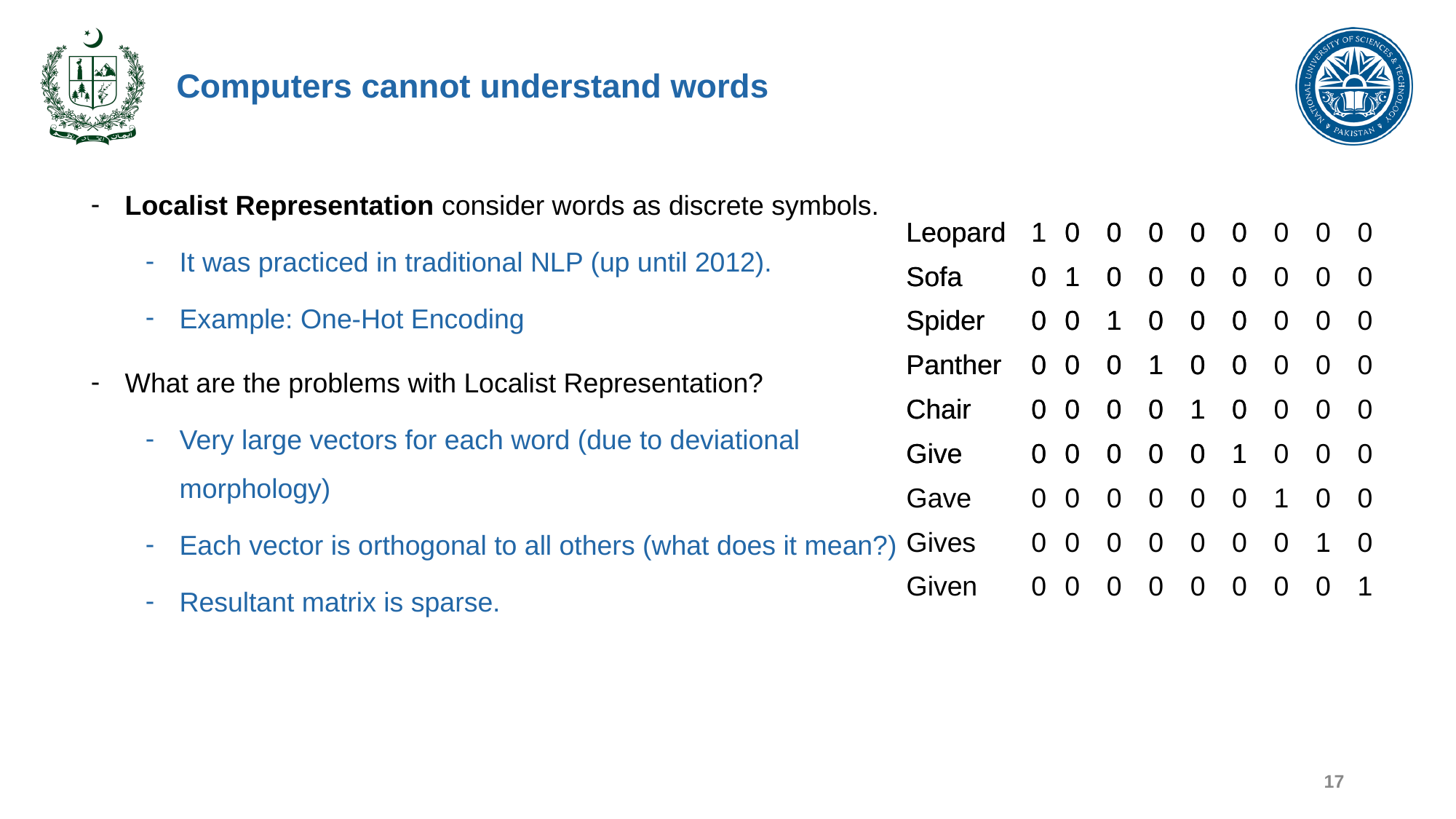

# Computers cannot understand words
Localist Representation consider words as discrete symbols.
It was practiced in traditional NLP (up until 2012).
Example: One-Hot Encoding
What are the problems with Localist Representation?
Very large vectors for each word (due to deviational morphology)
Each vector is orthogonal to all others (what does it mean?)
Resultant matrix is sparse.
| Leopard | 1 | 0 | 0 | 0 | 0 | 0 |
| --- | --- | --- | --- | --- | --- | --- |
| Sofa | 0 | 1 | 0 | 0 | 0 | 0 |
| Spider | 0 | 0 | 1 | 0 | 0 | 0 |
| Panther | 0 | 0 | 0 | 1 | 0 | 0 |
| Chair | 0 | 0 | 0 | 0 | 1 | 0 |
| Give | 0 | 0 | 0 | 0 | 0 | 1 |
| Leopard | 1 | 0 | 0 | 0 | 0 | 0 | 0 | 0 | 0 |
| --- | --- | --- | --- | --- | --- | --- | --- | --- | --- |
| Sofa | 0 | 1 | 0 | 0 | 0 | 0 | 0 | 0 | 0 |
| Spider | 0 | 0 | 1 | 0 | 0 | 0 | 0 | 0 | 0 |
| Panther | 0 | 0 | 0 | 1 | 0 | 0 | 0 | 0 | 0 |
| Chair | 0 | 0 | 0 | 0 | 1 | 0 | 0 | 0 | 0 |
| Give | 0 | 0 | 0 | 0 | 0 | 1 | 0 | 0 | 0 |
| Gave | 0 | 0 | 0 | 0 | 0 | 0 | 1 | 0 | 0 |
| Gives | 0 | 0 | 0 | 0 | 0 | 0 | 0 | 1 | 0 |
| Given | 0 | 0 | 0 | 0 | 0 | 0 | 0 | 0 | 1 |
17